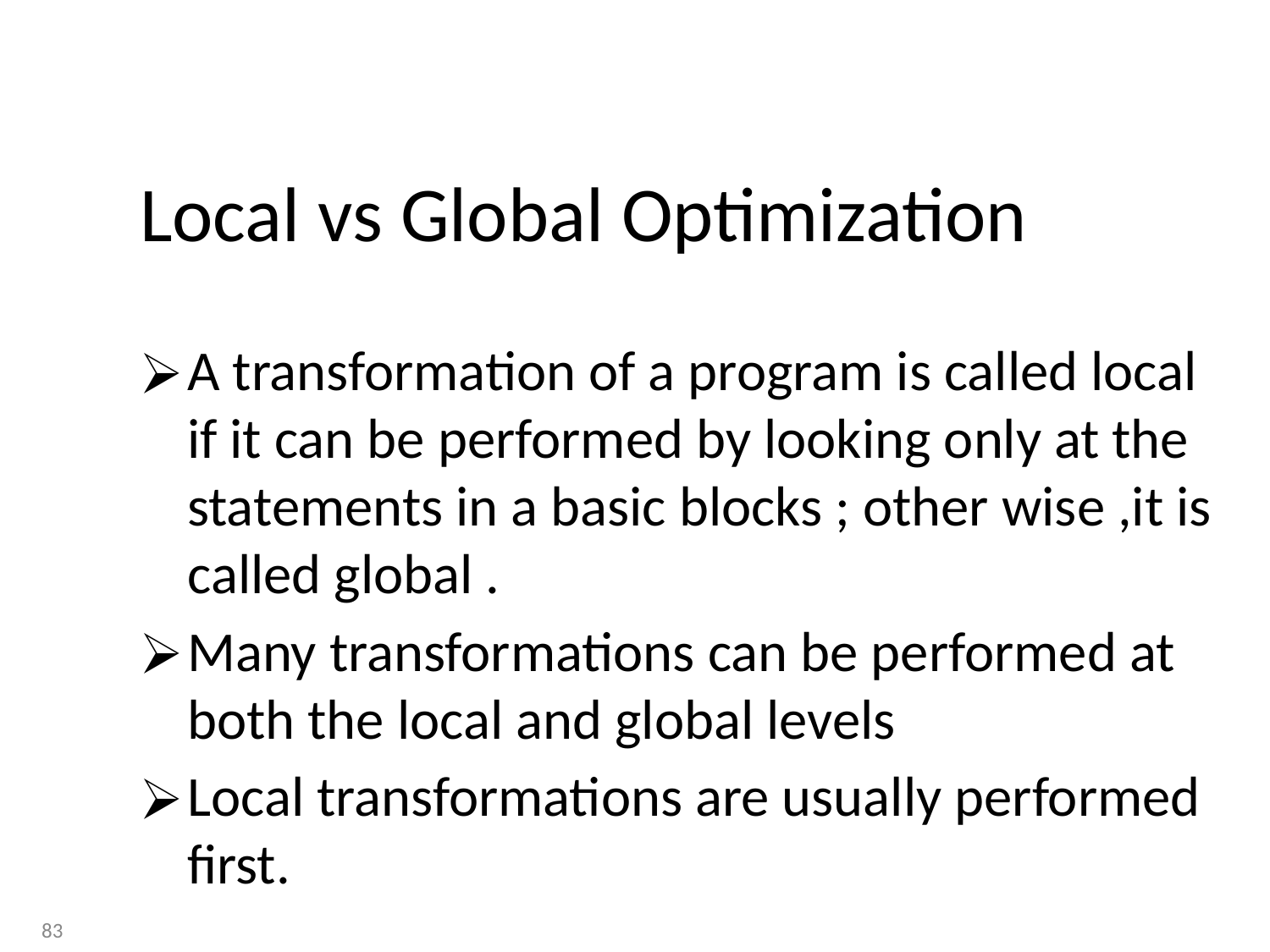

# Local vs Global Optimization
A transformation of a program is called local if it can be performed by looking only at the statements in a basic blocks ; other wise ,it is called global .
Many transformations can be performed at both the local and global levels
Local transformations are usually performed first.
83